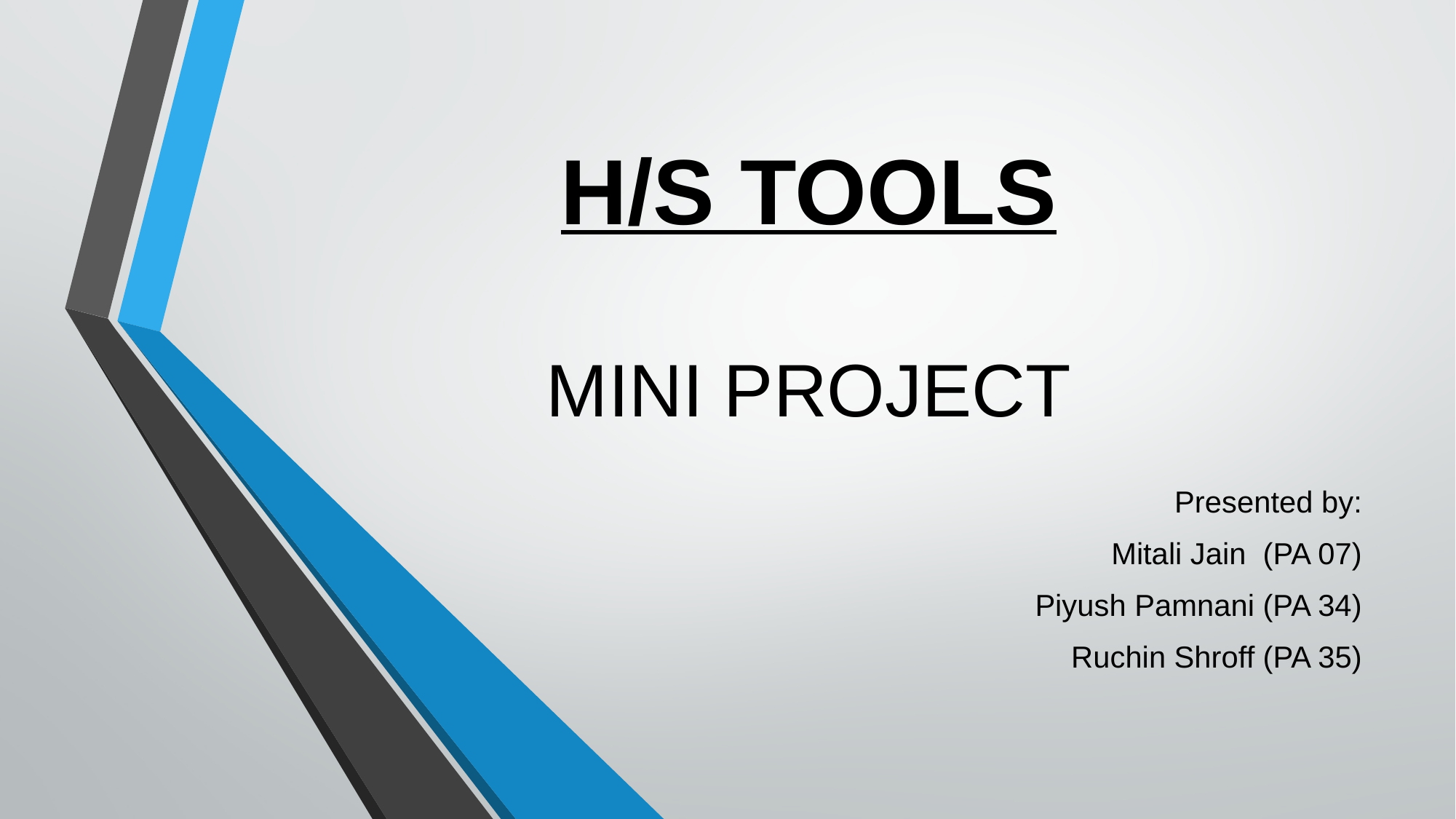

# H/S TOOLS MINI PROJECT
Presented by:
Mitali Jain  (PA 07)
Piyush Pamnani (PA 34)
Ruchin Shroff (PA 35)